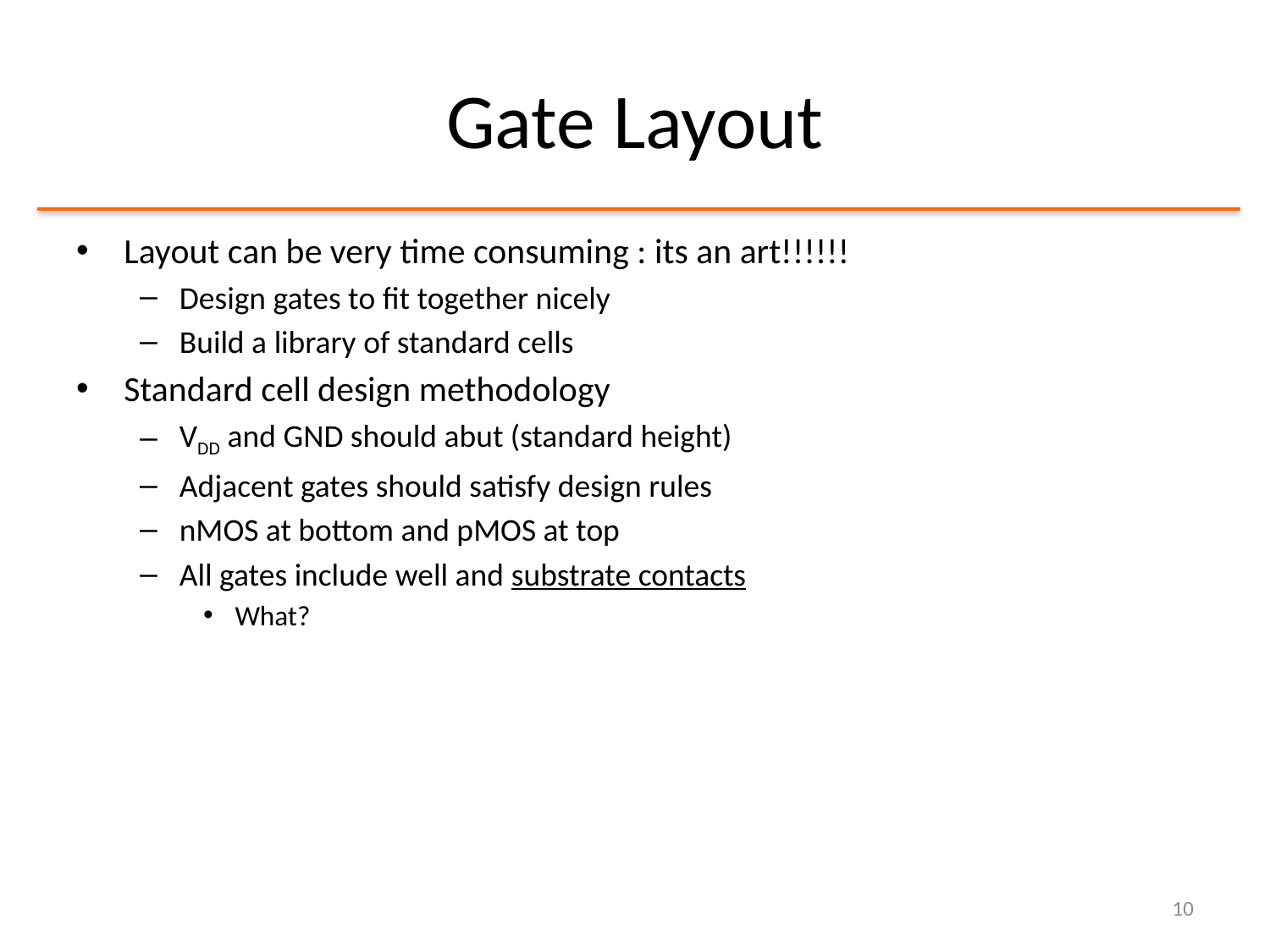

# Gate Layout
Layout can be very time consuming : its an art!!!!!!
Design gates to fit together nicely
Build a library of standard cells
Standard cell design methodology
VDD and GND should abut (standard height)
Adjacent gates should satisfy design rules
nMOS at bottom and pMOS at top
All gates include well and substrate contacts
What?
10